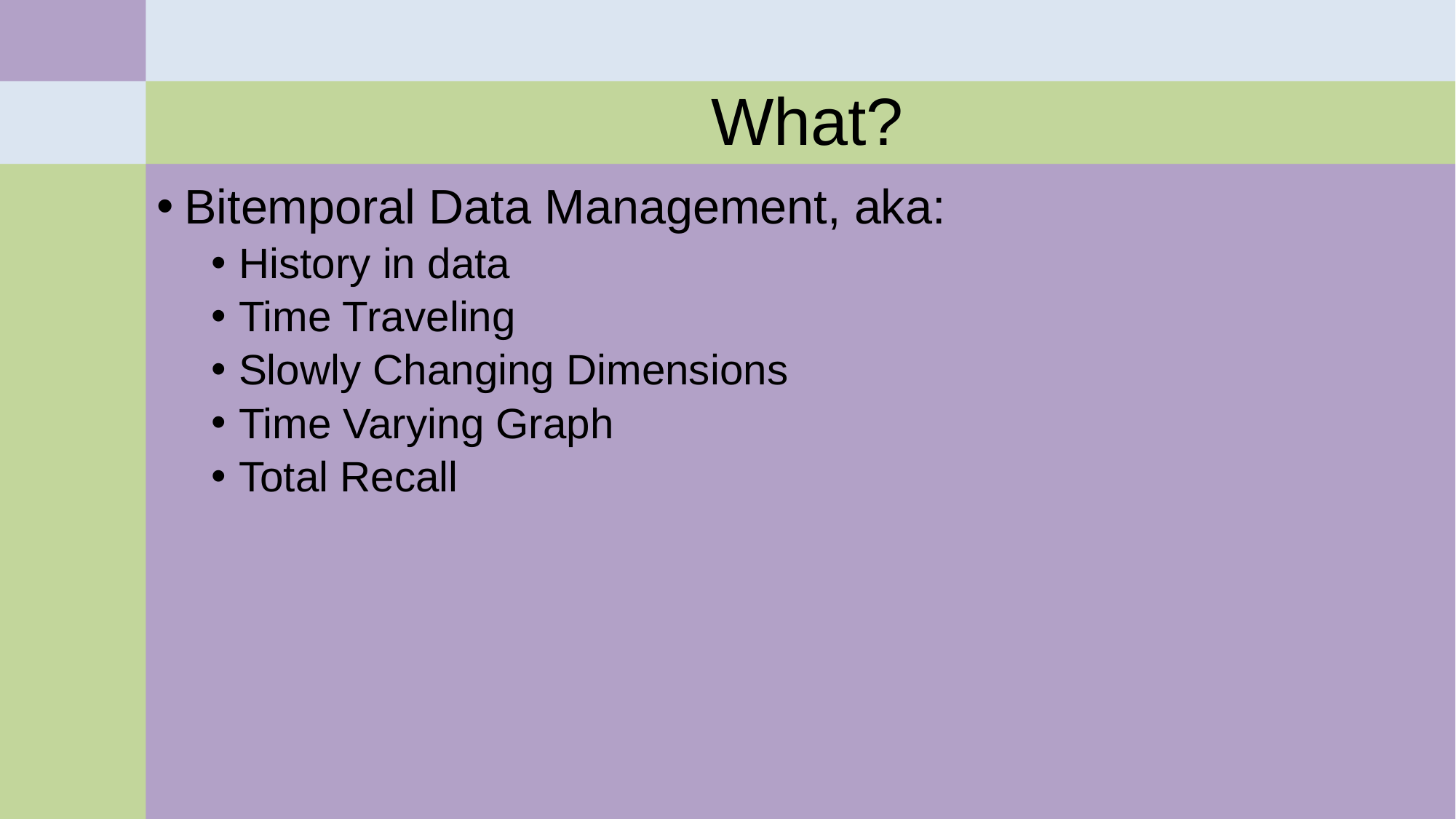

# What?
Bitemporal Data Management, aka:
History in data
Time Traveling
Slowly Changing Dimensions
Time Varying Graph
Total Recall